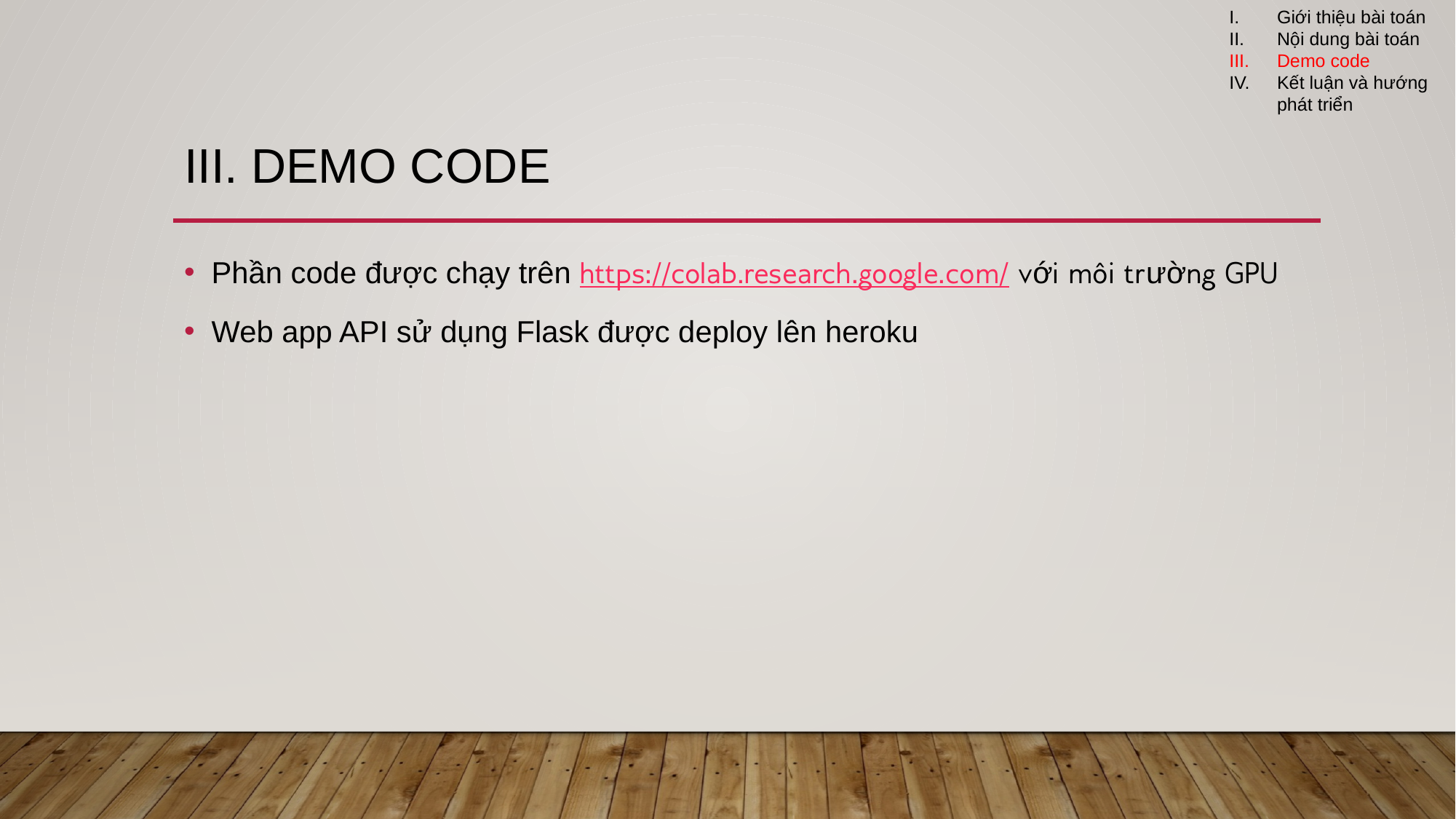

Giới thiệu bài toán
Nội dung bài toán
Demo code
Kết luận và hướng phát triển
III. Demo code
Phần code được chạy trên https://colab.research.google.com/ với môi trường GPU
Web app API sử dụng Flask được deploy lên heroku